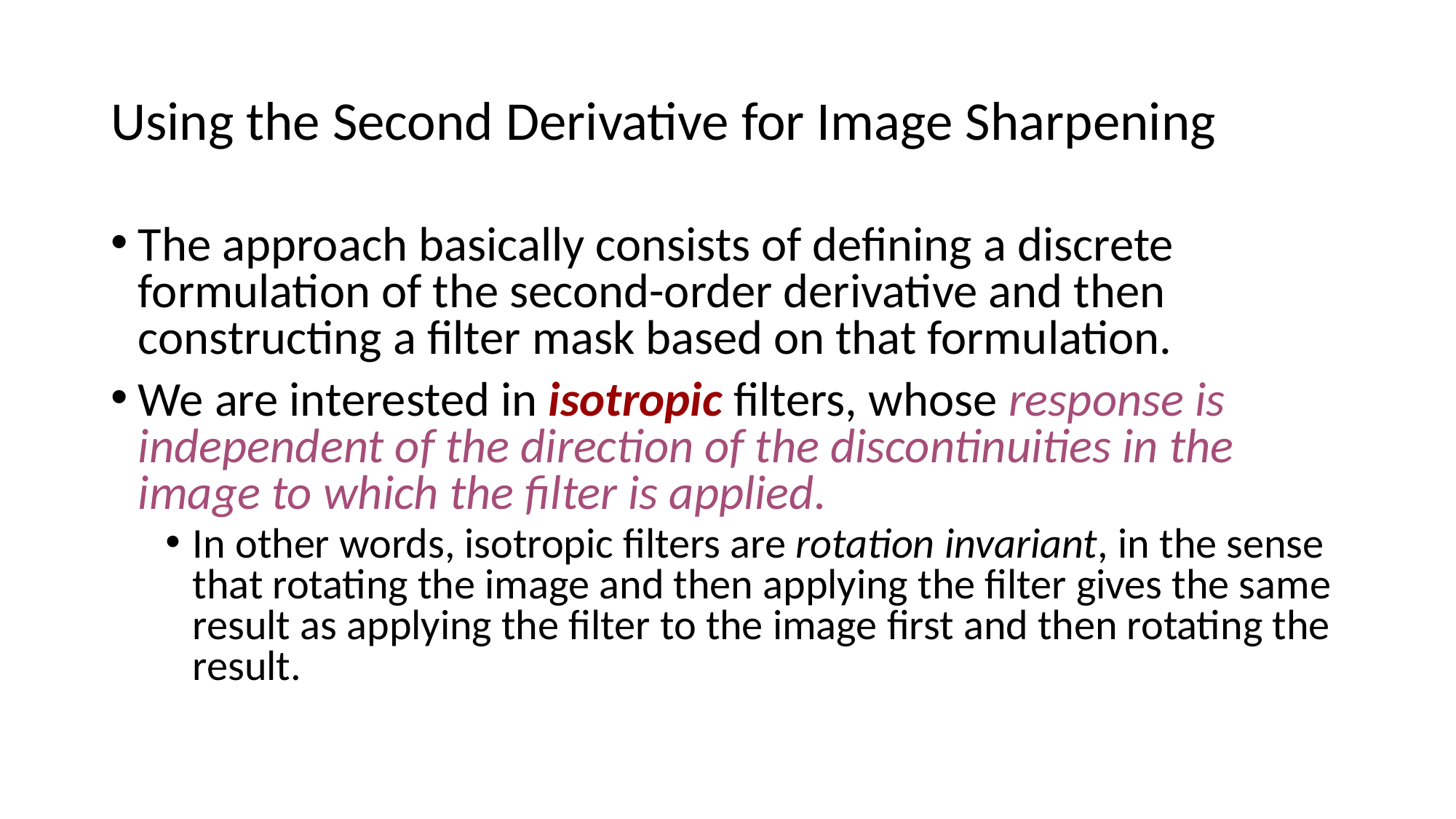

# Using the Second Derivative for Image Sharpening
The approach basically consists of defining a discrete formulation of the second-order derivative and then constructing a filter mask based on that formulation.
We are interested in isotropic filters, whose response is independent of the direction of the discontinuities in the image to which the filter is applied.
In other words, isotropic filters are rotation invariant, in the sense that rotating the image and then applying the filter gives the same result as applying the filter to the image first and then rotating the result.